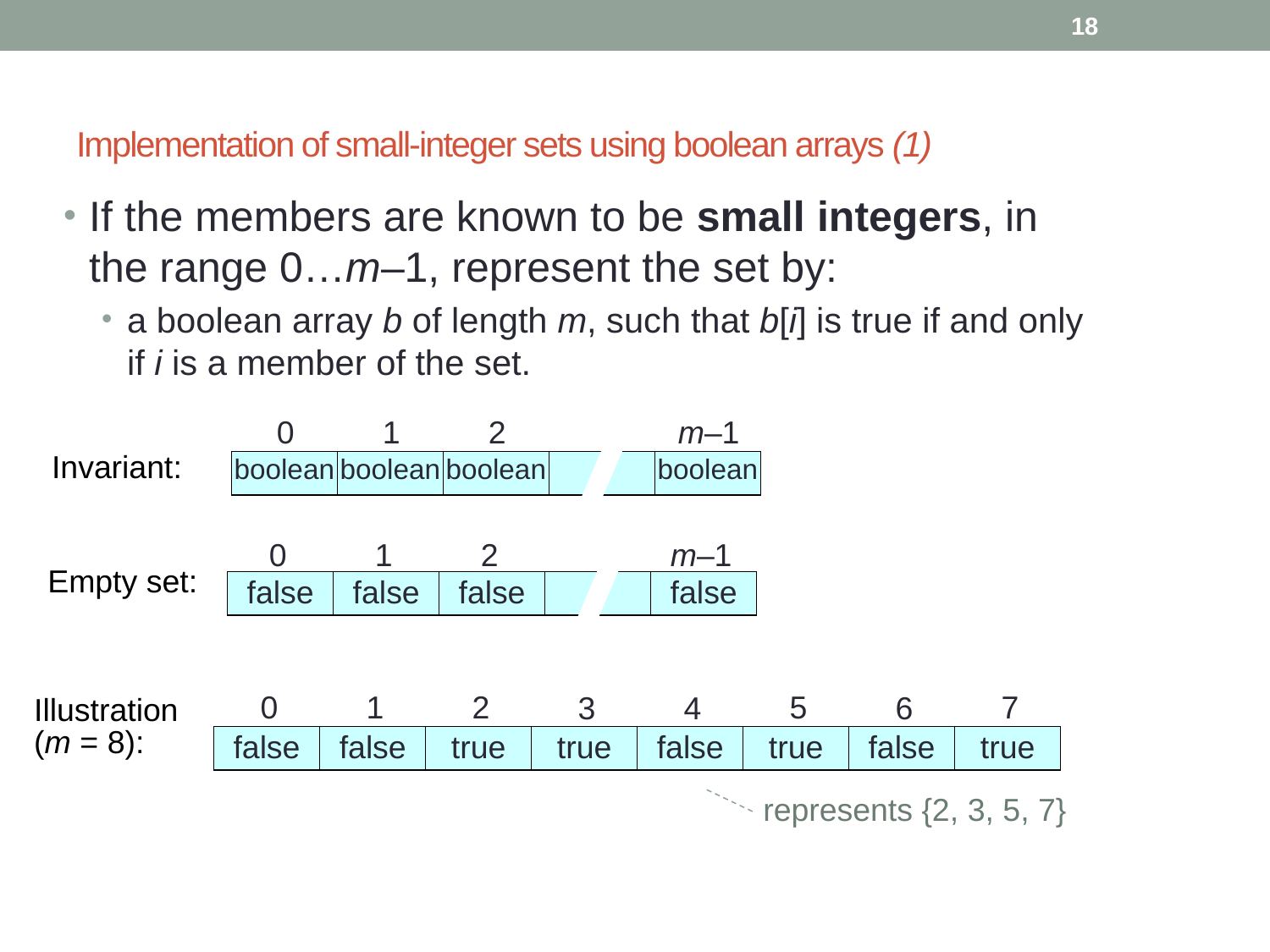

18
# Implementation of small-integer sets using boolean arrays (1)
If the members are known to be small integers, in the range 0…m–1, represent the set by:
a boolean array b of length m, such that b[i] is true if and only if i is a member of the set.
0
1
2
m–1

boolean
boolean
boolean

boolean
Invariant:
0
1
2
m–1

Empty set:
false
false
false

false
0
1
2
5
7
3
4
6
Illustration
(m = 8):
false
false
true
true
false
true
false
true
represents {2, 3, 5, 7}